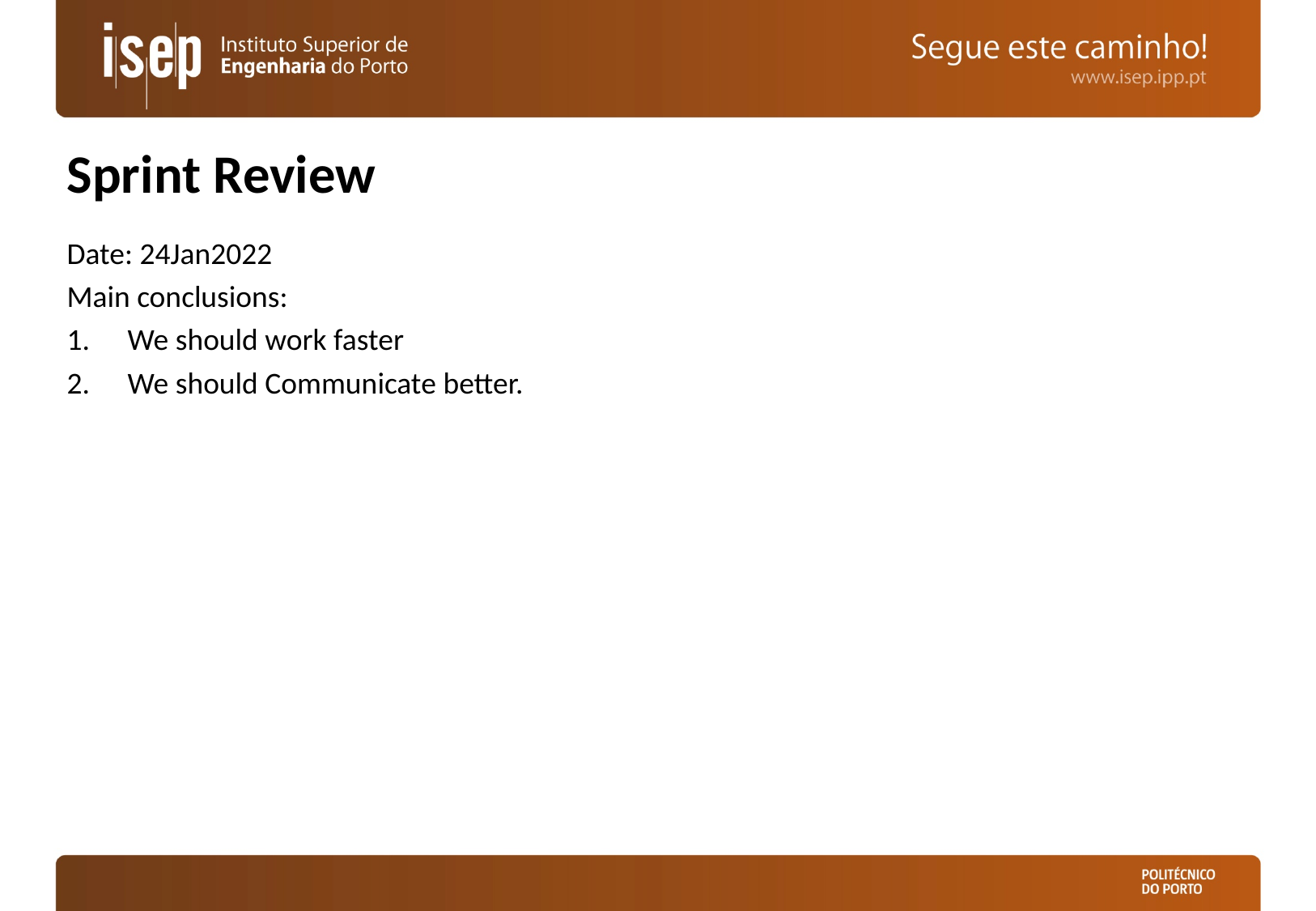

# Sprint Review
Date: 24Jan2022
Main conclusions:
We should work faster
We should Communicate better.